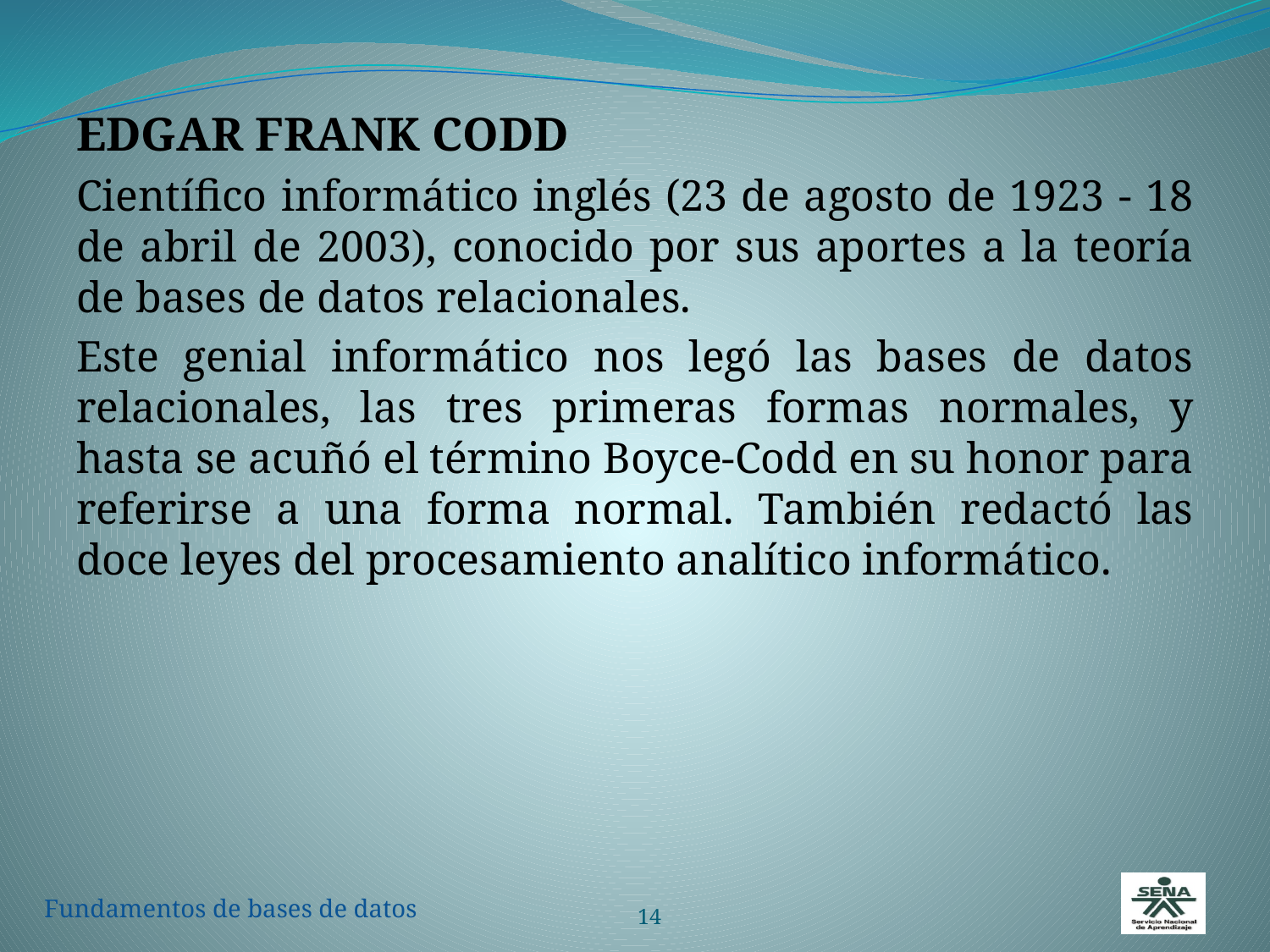

EDGAR FRANK CODD
Científico informático inglés (23 de agosto de 1923 - 18 de abril de 2003), conocido por sus aportes a la teoría de bases de datos relacionales.
Este genial informático nos legó las bases de datos relacionales, las tres primeras formas normales, y hasta se acuñó el término Boyce-Codd en su honor para referirse a una forma normal. También redactó las doce leyes del procesamiento analítico informático.

#
14